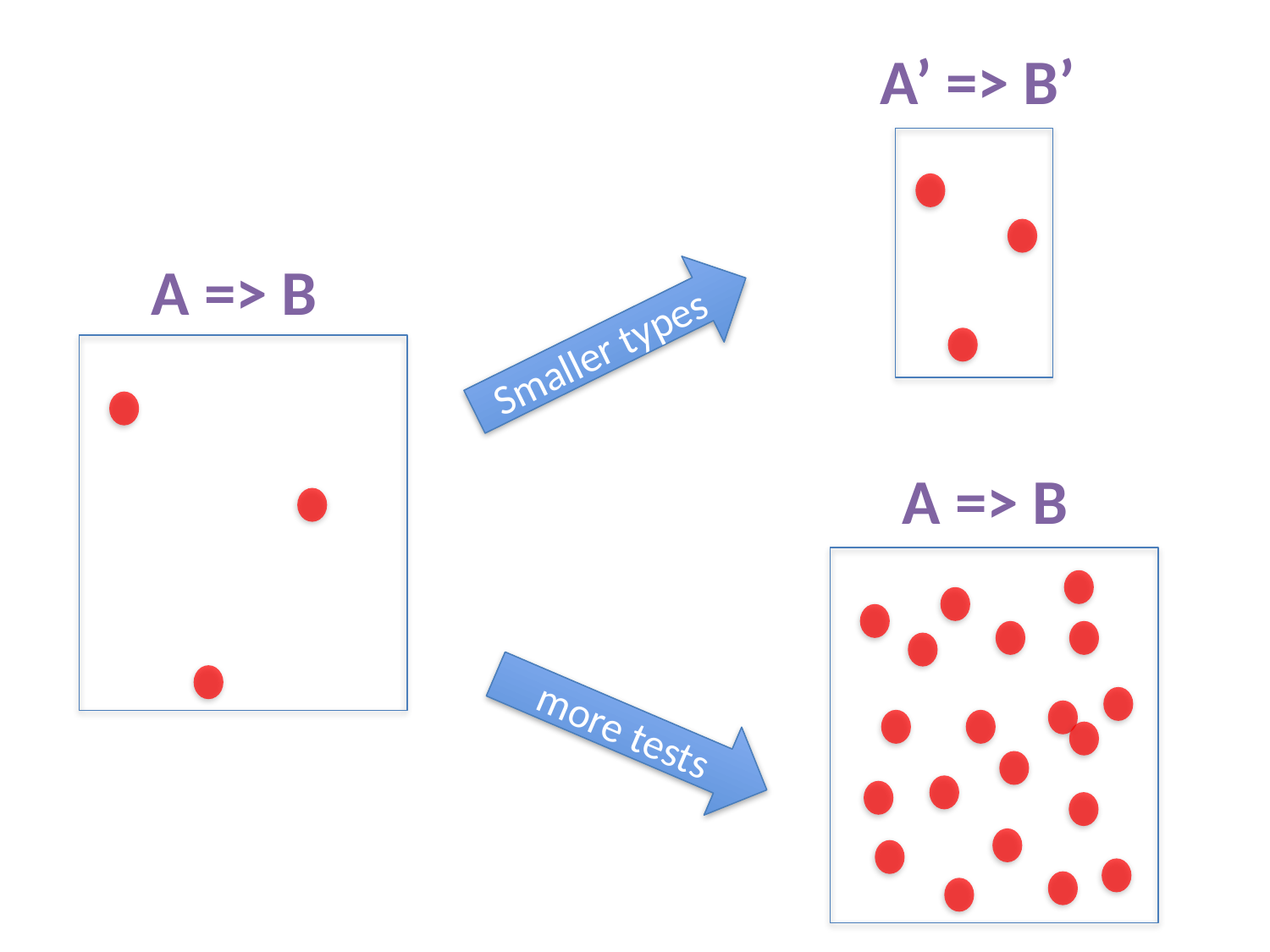

A’ => B’

A => B
Smaller types

A => B

 more tests